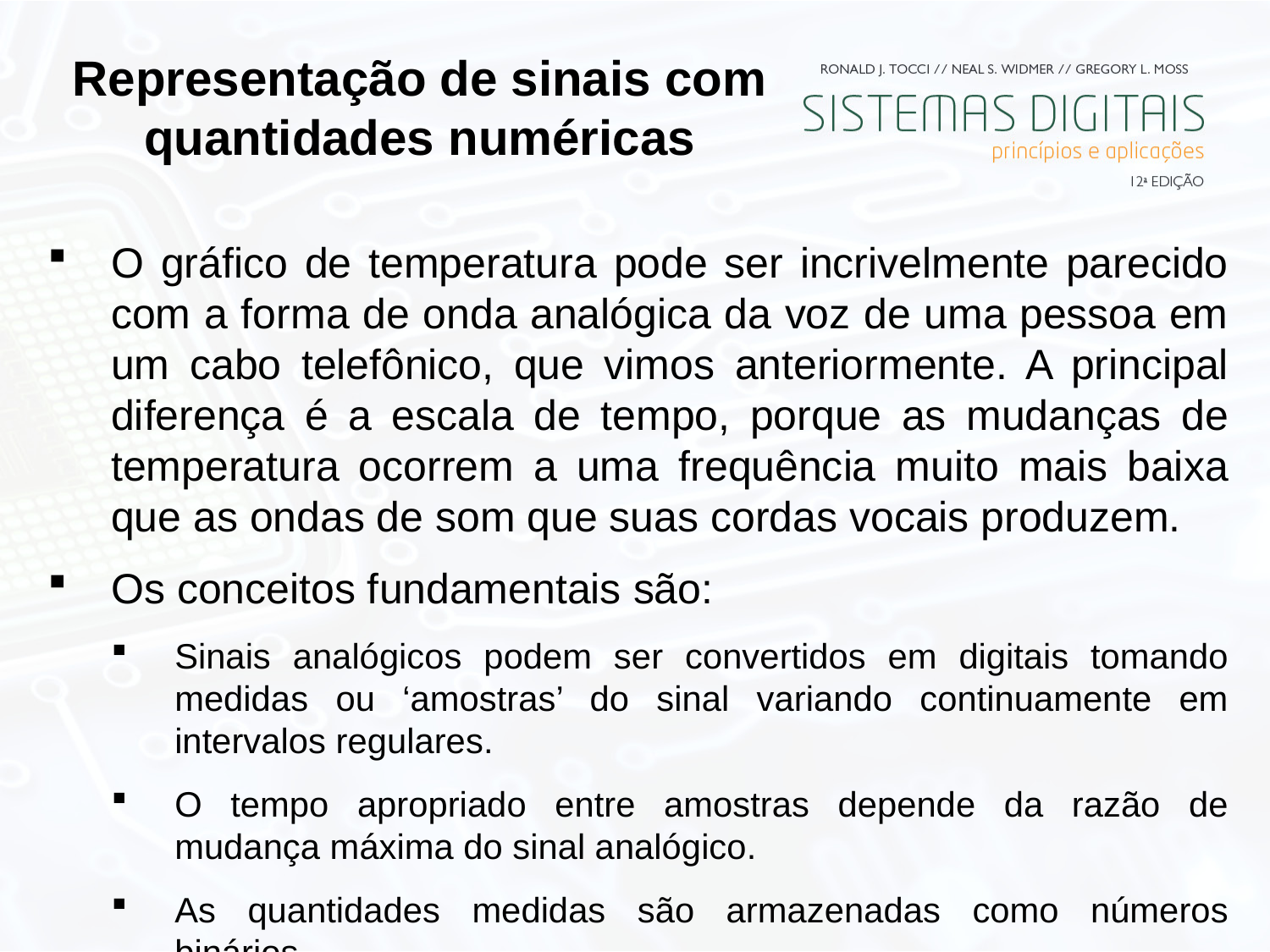

# Representação de sinais com quantidades numéricas
O gráfico de temperatura pode ser incrivelmente parecido com a forma de onda analógica da voz de uma pessoa em um cabo telefônico, que vimos anteriormente. A principal diferença é a escala de tempo, porque as mudanças de temperatura ocorrem a uma frequência muito mais baixa que as ondas de som que suas cordas vocais produzem.
Os conceitos fundamentais são:
Sinais analógicos podem ser convertidos em digitais tomando medidas ou ‘amostras’ do sinal variando continuamente em intervalos regulares.
O tempo apropriado entre amostras depende da razão de mudança máxima do sinal analógico.
As quantidades medidas são armazenadas como números binários.